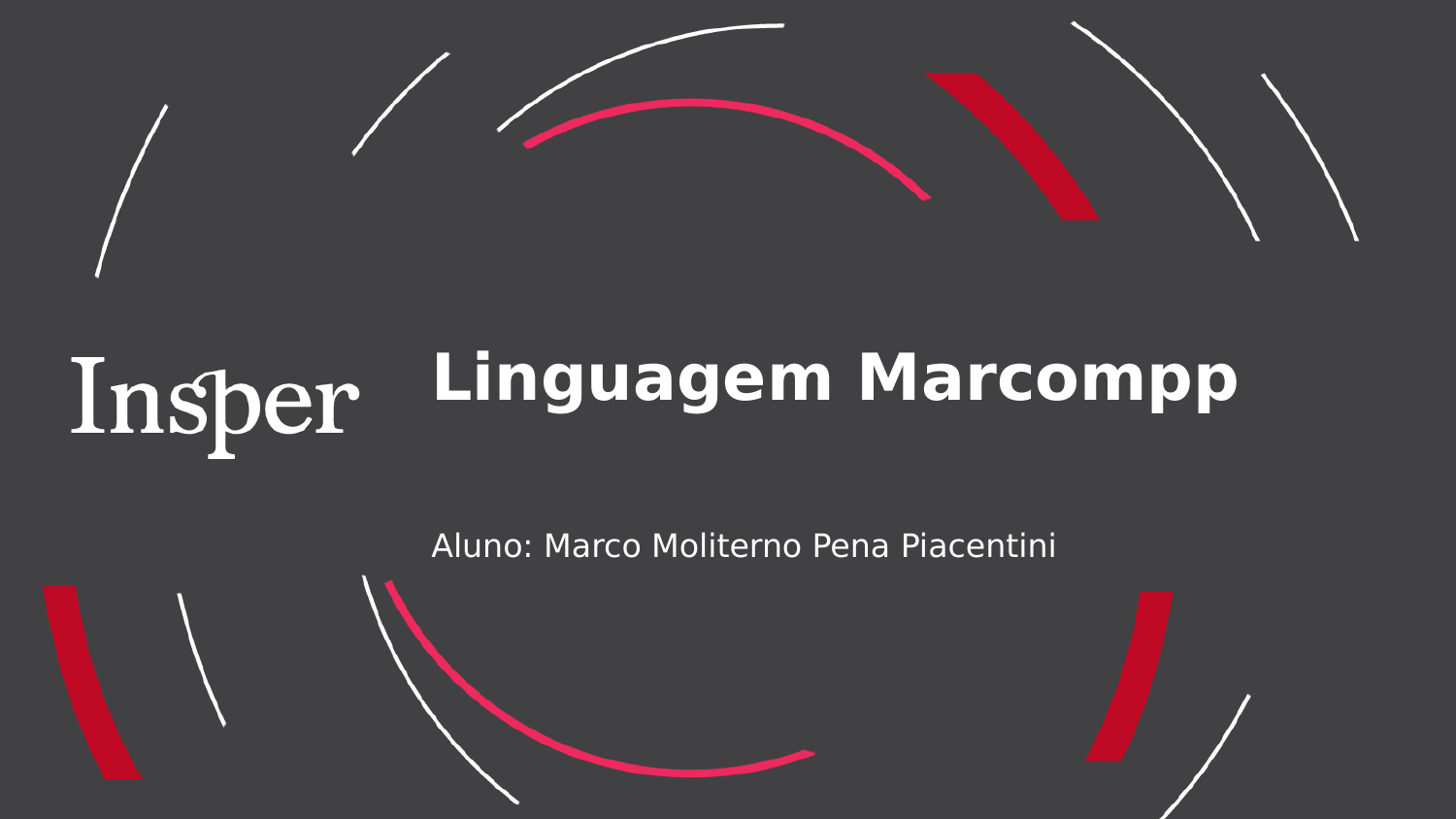

# Linguagem Marcompp
Aluno: Marco Moliterno Pena Piacentini